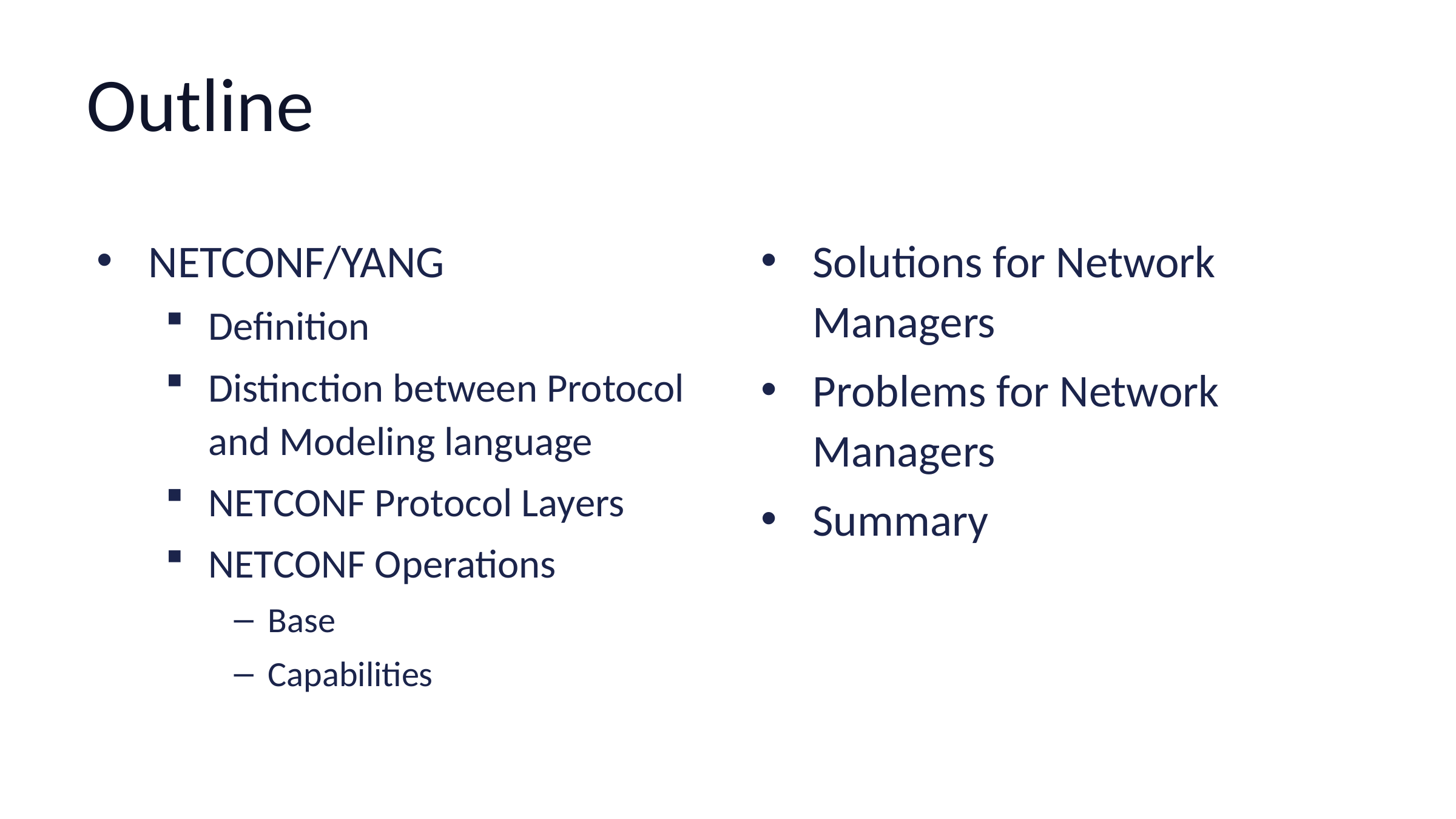

# Outline
NETCONF/YANG
Definition
Distinction between Protocol and Modeling language
NETCONF Protocol Layers
NETCONF Operations
Base
Capabilities

Solutions for Network Managers
Problems for Network Managers
Summary